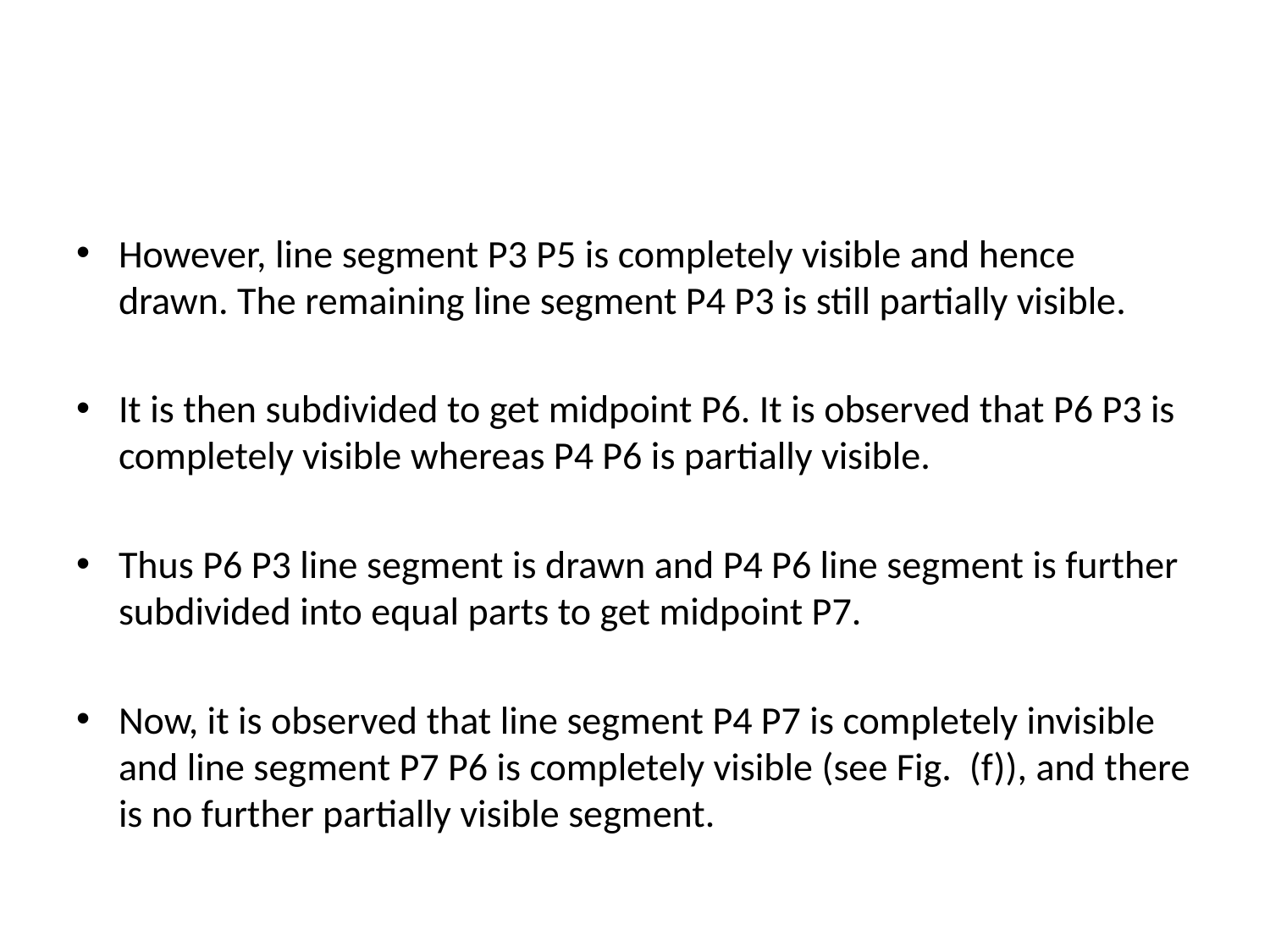

#
However, line segment P3 P5 is completely visible and hence drawn. The remaining line segment P4 P3 is still partially visible.

It is then subdivided to get midpoint P6. It is observed that P6 P3 is completely visible whereas P4 P6 is partially visible.

Thus P6 P3 line segment is drawn and P4 P6 line segment is further subdivided into equal parts to get midpoint P7.

Now, it is observed that line segment P4 P7 is completely invisible and line segment P7 P6 is completely visible (see Fig.  (f)), and there is no further partially visible segment.